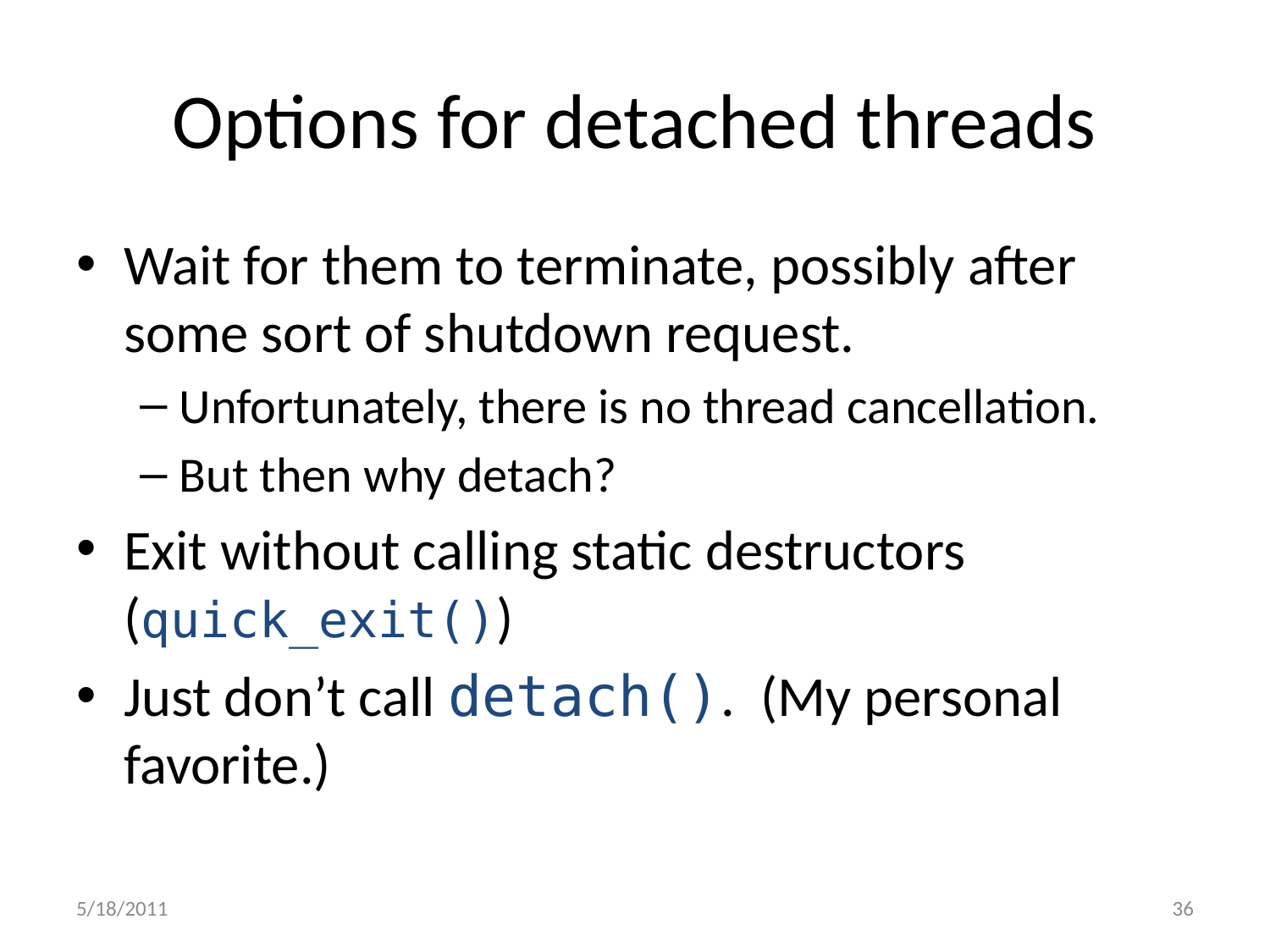

# Options for detached threads
Wait for them to terminate, possibly after some sort of shutdown request.
Unfortunately, there is no thread cancellation.
But then why detach?
Exit without calling static destructors (quick_exit())
Just don’t call detach().  (My personal favorite.)
5/18/2011
36